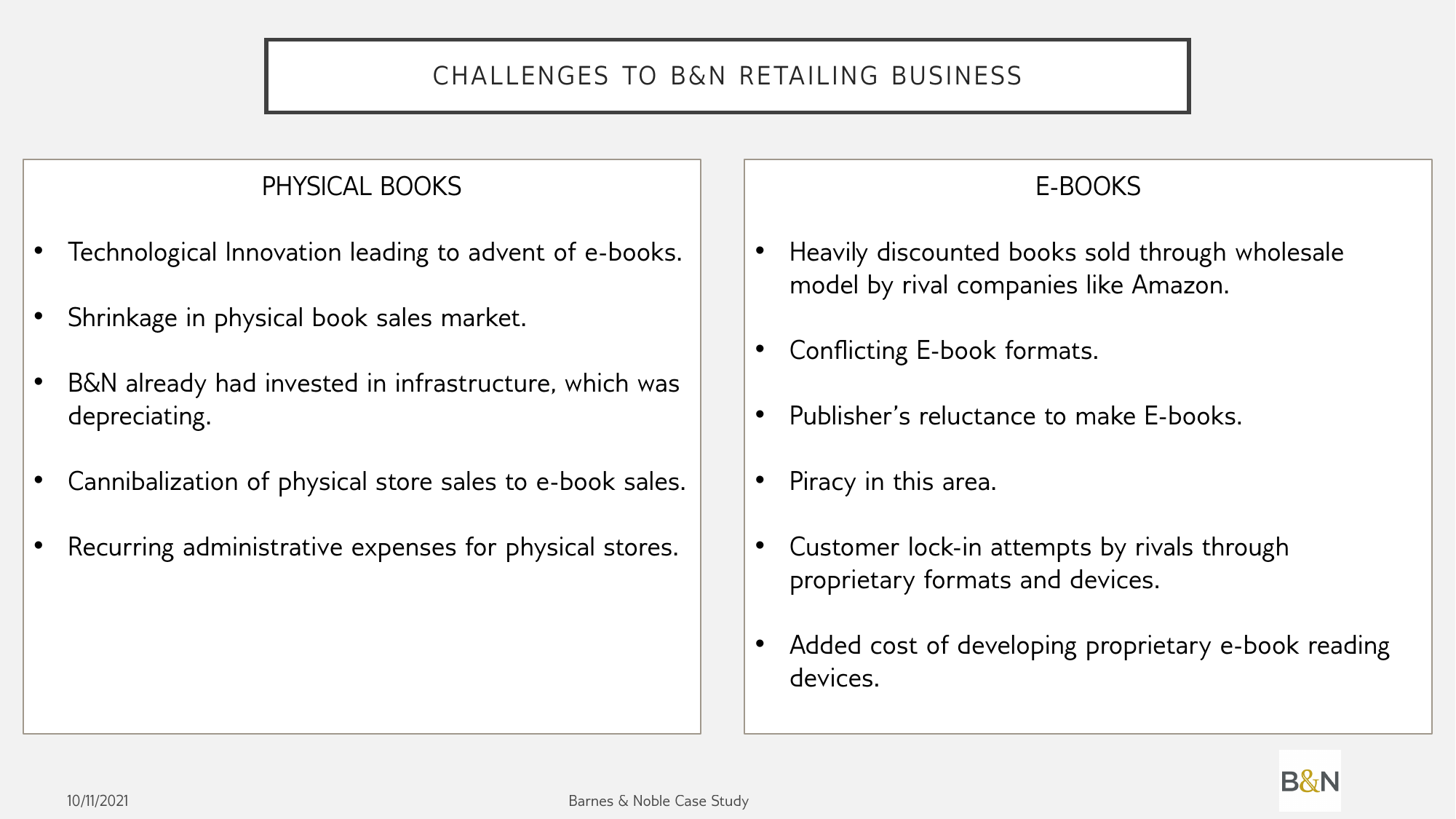

# CHALLENGES TO B&N RETAILING BUSINESS

PHYSICAL BOOKS

Technological Innovation leading to advent of e-books.

Shrinkage in physical book sales market.

B&N already had invested in infrastructure, which was depreciating.

Cannibalization of physical store sales to e-book sales.

Recurring administrative expenses for physical stores.

E-BOOKS

Heavily discounted books sold through wholesale model by rival companies like Amazon.

Conflicting E-book formats.

Publisher’s reluctance to make E-books.

Piracy in this area.

Customer lock-in attempts by rivals through proprietary formats and devices.

Added cost of developing proprietary e-book reading devices.

10/11/2021
Barnes & Noble Case Study